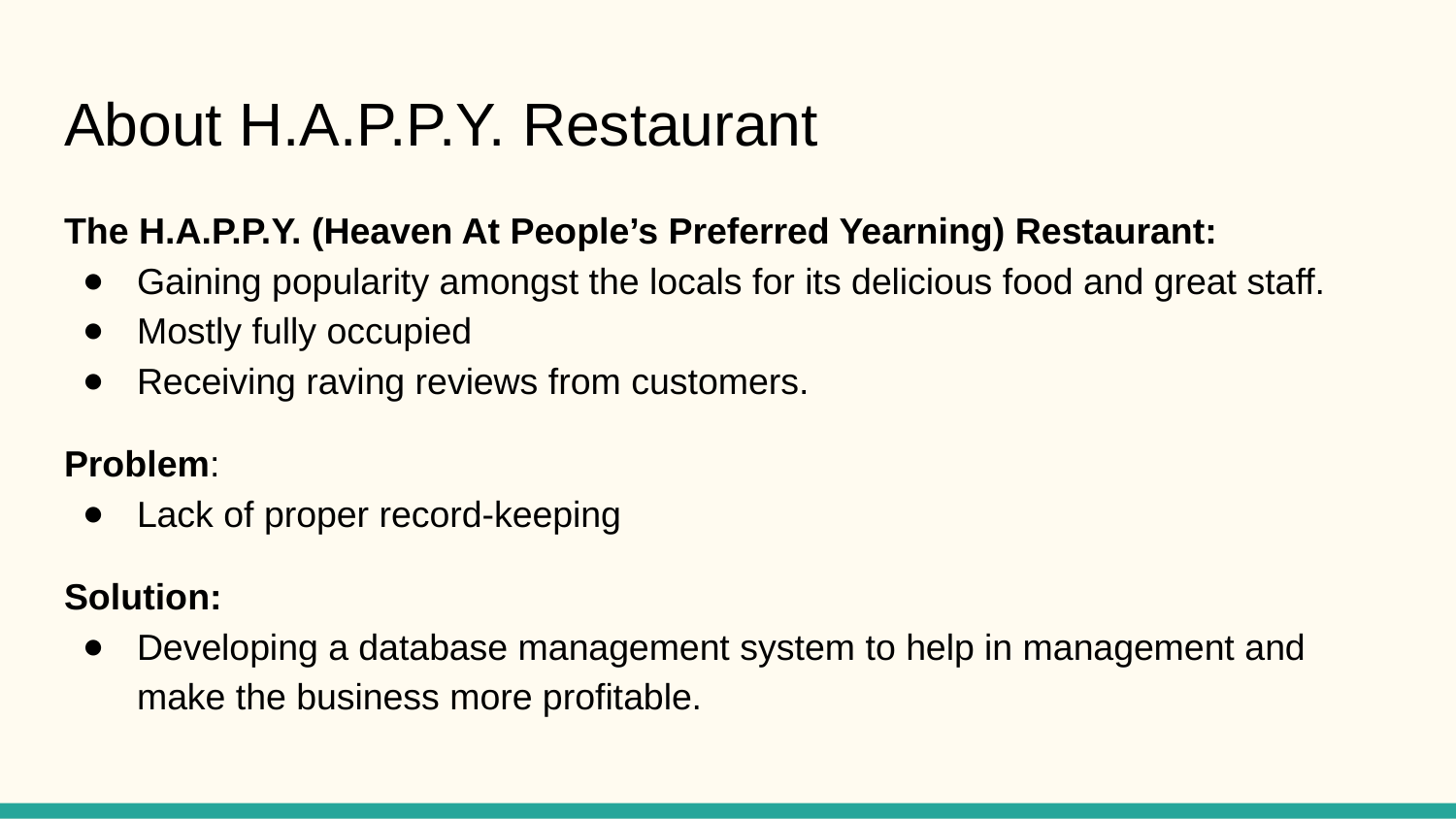

# About H.A.P.P.Y. Restaurant
The H.A.P.P.Y. (Heaven At People’s Preferred Yearning) Restaurant:
Gaining popularity amongst the locals for its delicious food and great staff.
Mostly fully occupied
Receiving raving reviews from customers.
Problem:
Lack of proper record-keeping
Solution:
Developing a database management system to help in management and make the business more profitable.